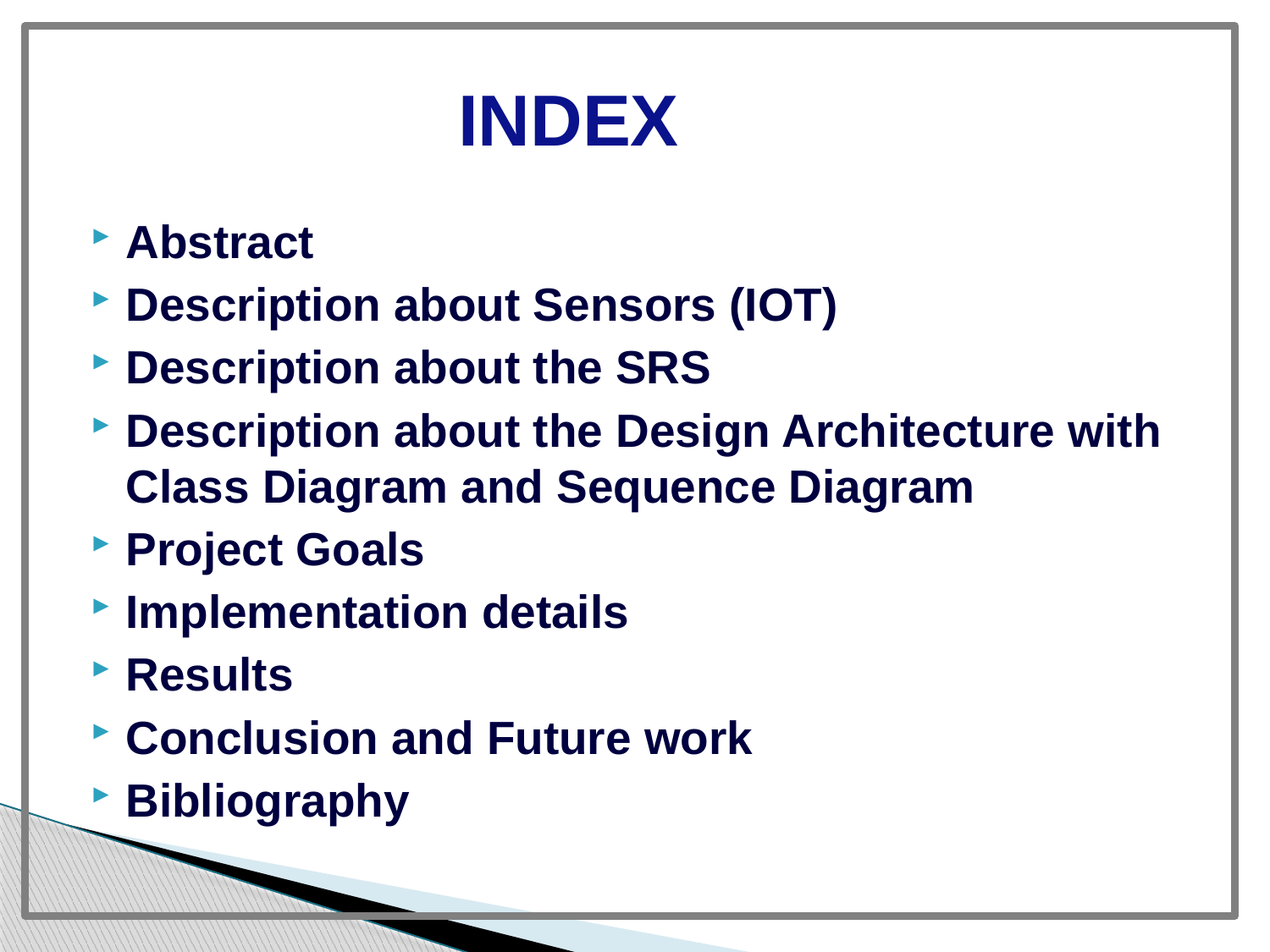

# INDEX
Abstract
Description about Sensors (IOT)
Description about the SRS
Description about the Design Architecture with Class Diagram and Sequence Diagram
Project Goals
Implementation details
Results
Conclusion and Future work
Bibliography